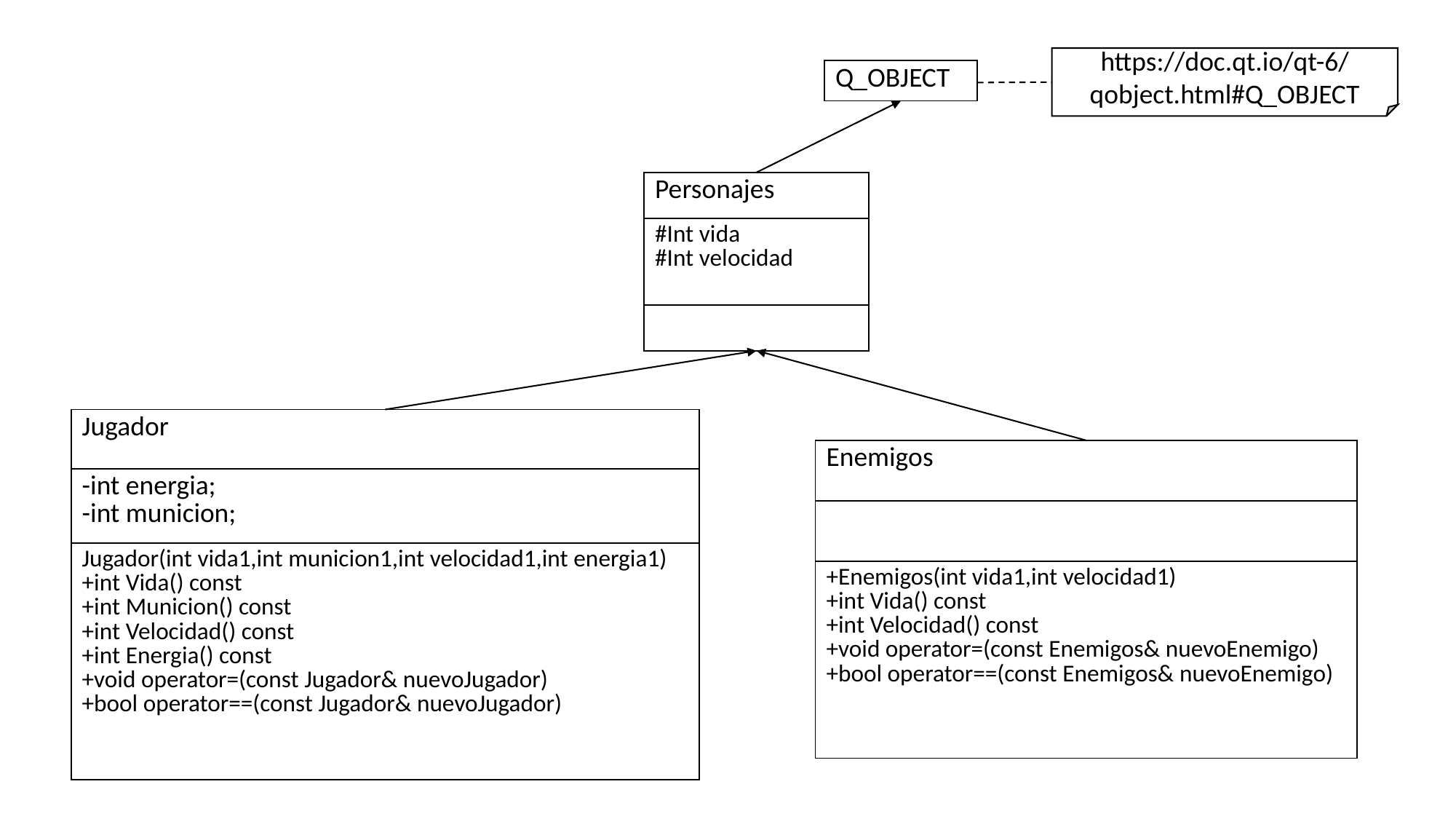

https://doc.qt.io/qt-6/qobject.html#Q_OBJECT
| Q\_OBJECT |
| --- |
| Personajes |
| --- |
| #Int vida #Int velocidad |
|  |
| Jugador |
| --- |
| -int energia; -int municion; |
| Jugador(int vida1,int municion1,int velocidad1,int energia1) +int Vida() const +int Municion() const +int Velocidad() const +int Energia() const +void operator=(const Jugador& nuevoJugador) +bool operator==(const Jugador& nuevoJugador) |
| Enemigos |
| --- |
|  |
| +Enemigos(int vida1,int velocidad1) +int Vida() const +int Velocidad() const +void operator=(const Enemigos& nuevoEnemigo) +bool operator==(const Enemigos& nuevoEnemigo) |